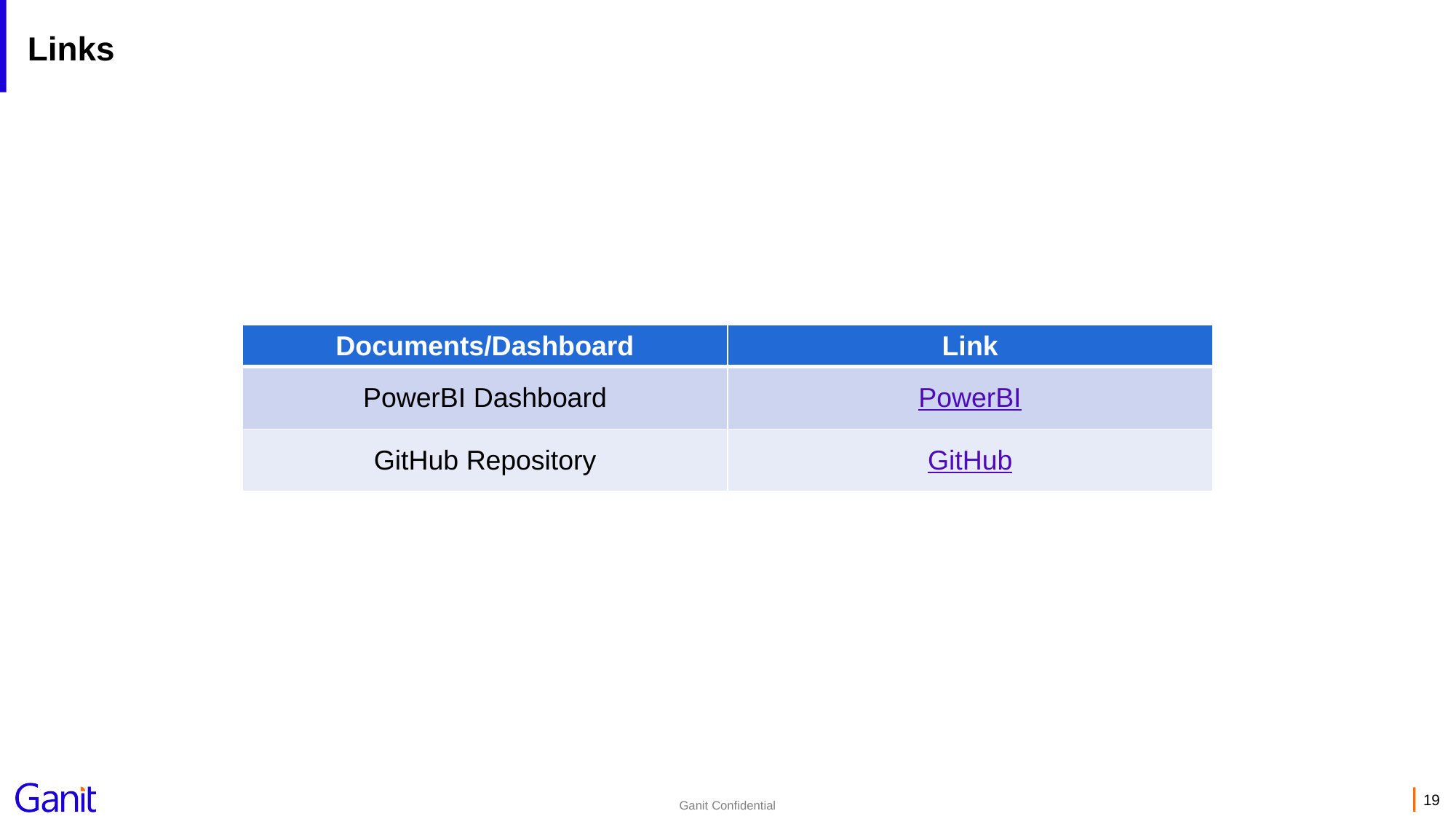

# Links
| Documents/Dashboard | Link |
| --- | --- |
| PowerBI Dashboard | PowerBI |
| GitHub Repository | GitHub |
19
Ganit Confidential